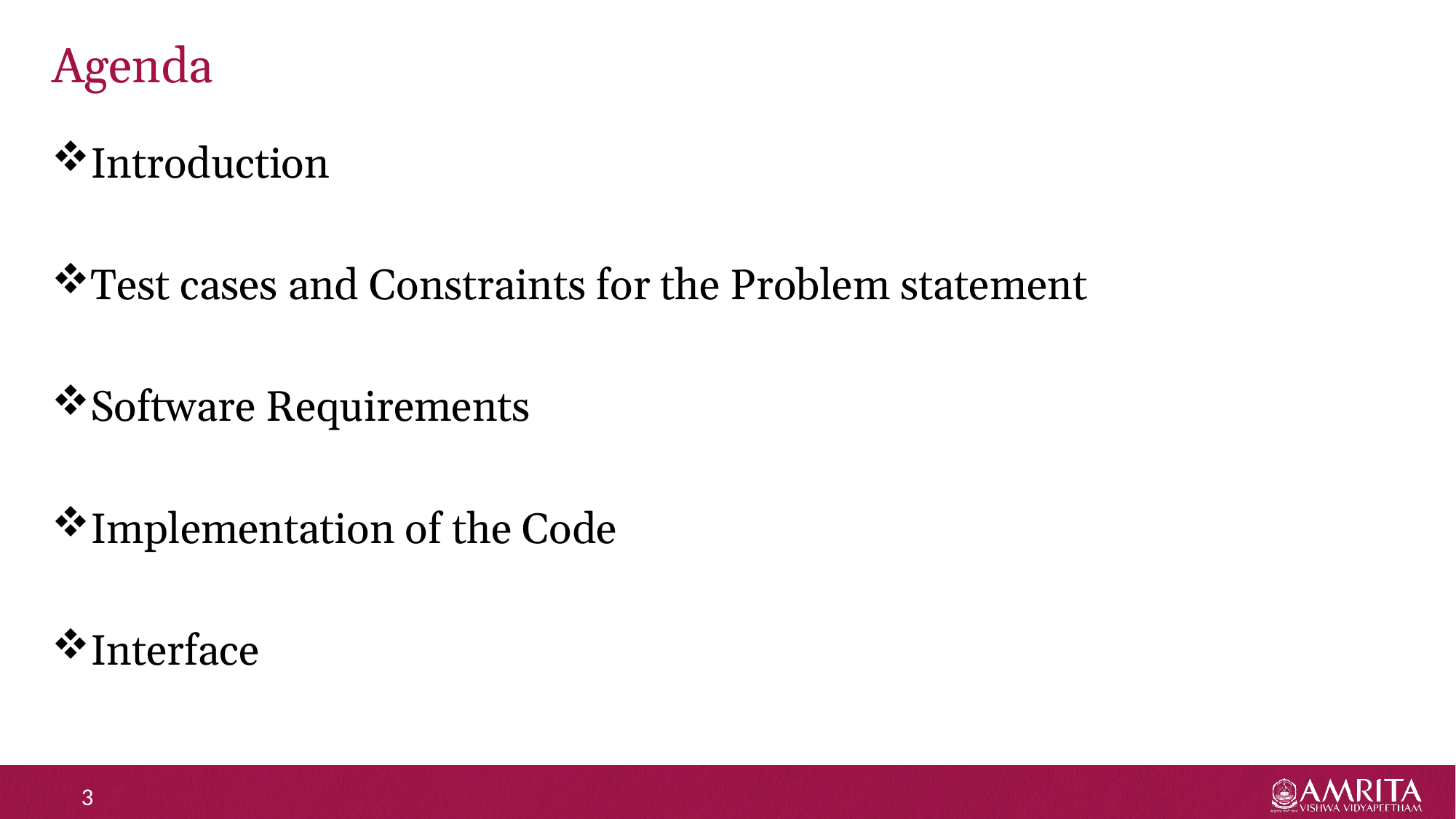

# Agenda
Introduction

Test cases and Constraints for the Problem statement

Software Requirements

Implementation of the Code

Interface

3